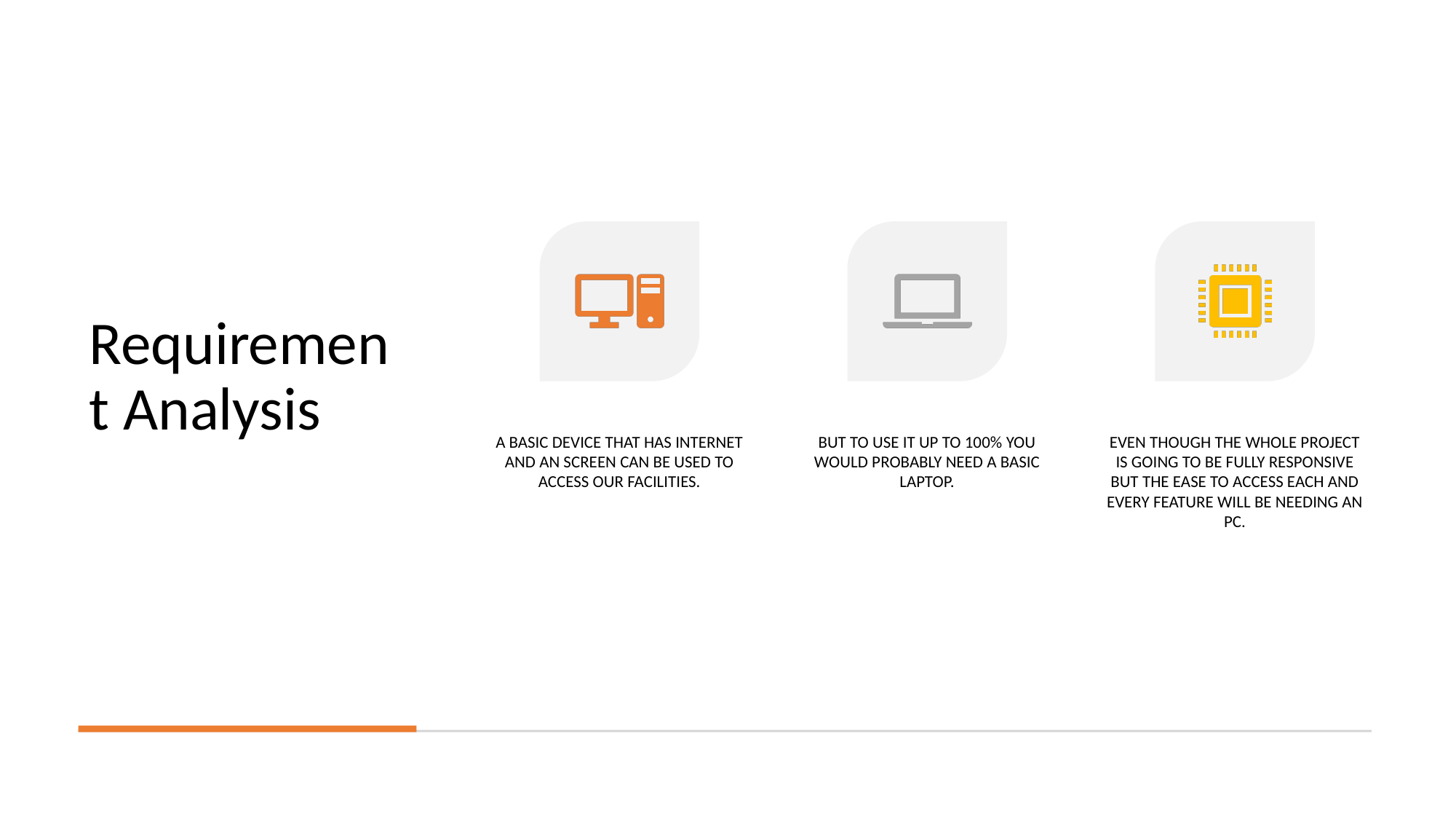

# Requirement Analysis
A basic device that has internet and an screen can be used to access our facilities.
But to use it up to 100% you would probably need a basic laptop.
Even though the whole project is going to be fully responsive but the ease to access each and every feature will be needing an pc.